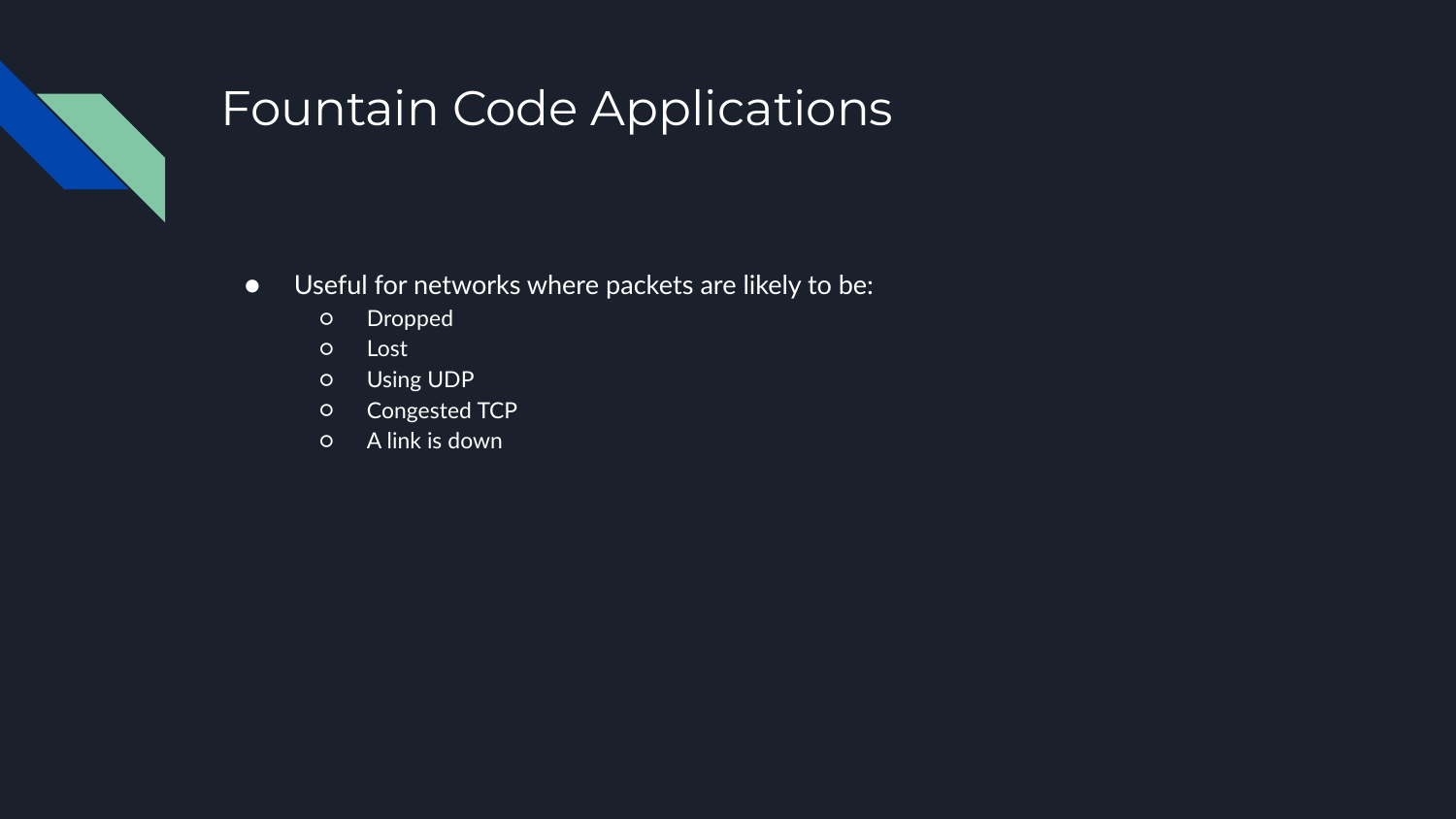

# Fountain Code Applications
Useful for networks where packets are likely to be:
Dropped
Lost
Using UDP
Congested TCP
A link is down